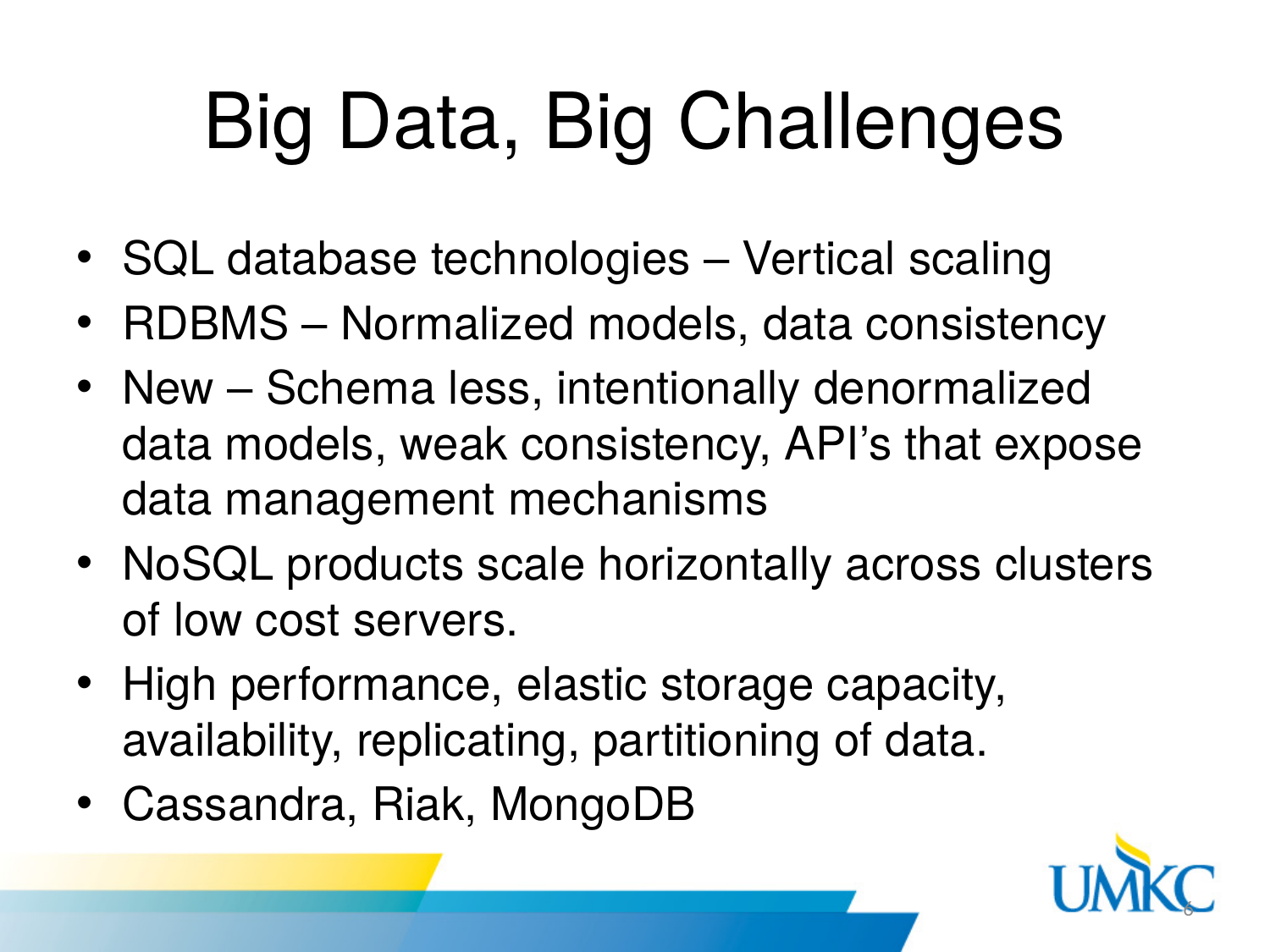

# Big Data, Big Challenges
SQL database technologies – Vertical scaling
RDBMS – Normalized models, data consistency
New – Schema less, intentionally denormalized data models, weak consistency, API’s that expose data management mechanisms
NoSQL products scale horizontally across clusters of low cost servers.
High performance, elastic storage capacity, availability, replicating, partitioning of data.
Cassandra, Riak, MongoDB
6